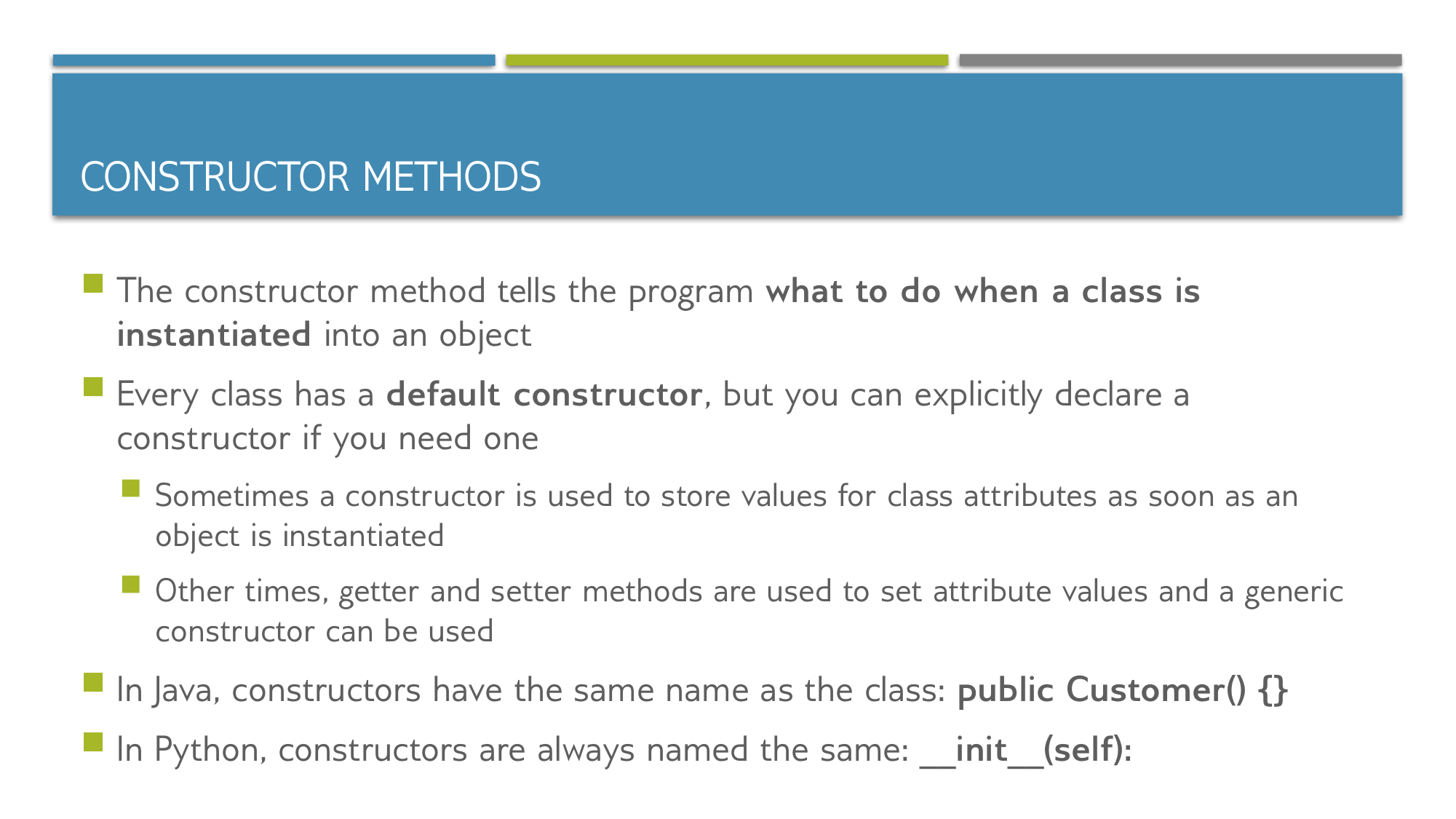

# Constructor Methods
The constructor method tells the program what to do when a class is instantiated into an object
Every class has a default constructor, but you can explicitly declare a constructor if you need one
Sometimes a constructor is used to store values for class attributes as soon as an object is instantiated
Other times, getter and setter methods are used to set attribute values and a generic constructor can be used
In Java, constructors have the same name as the class: public Customer() {}
In Python, constructors are always named the same: __init__(self):